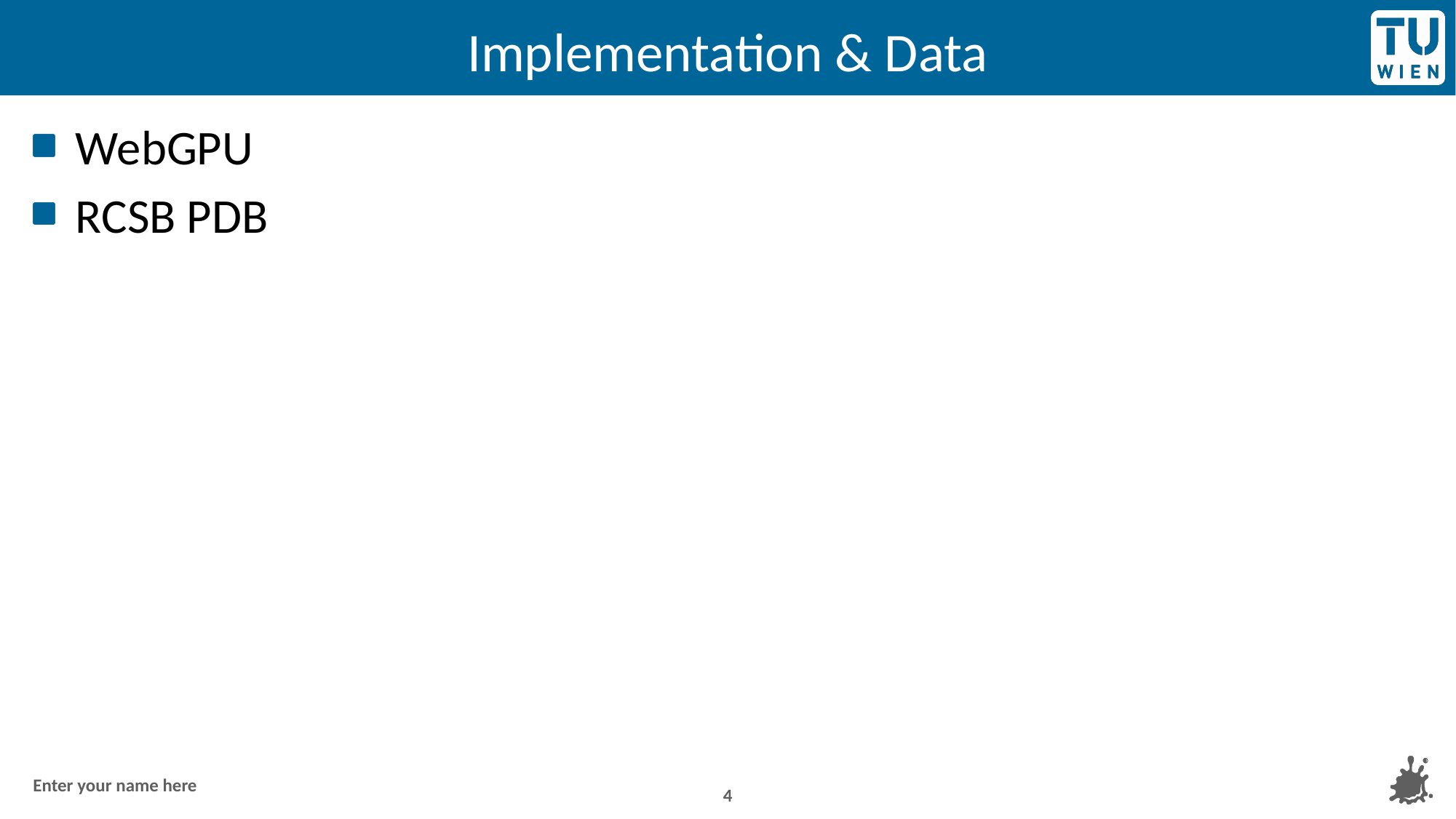

# Implementation & Data
WebGPU
RCSB PDB

4
Enter your name here